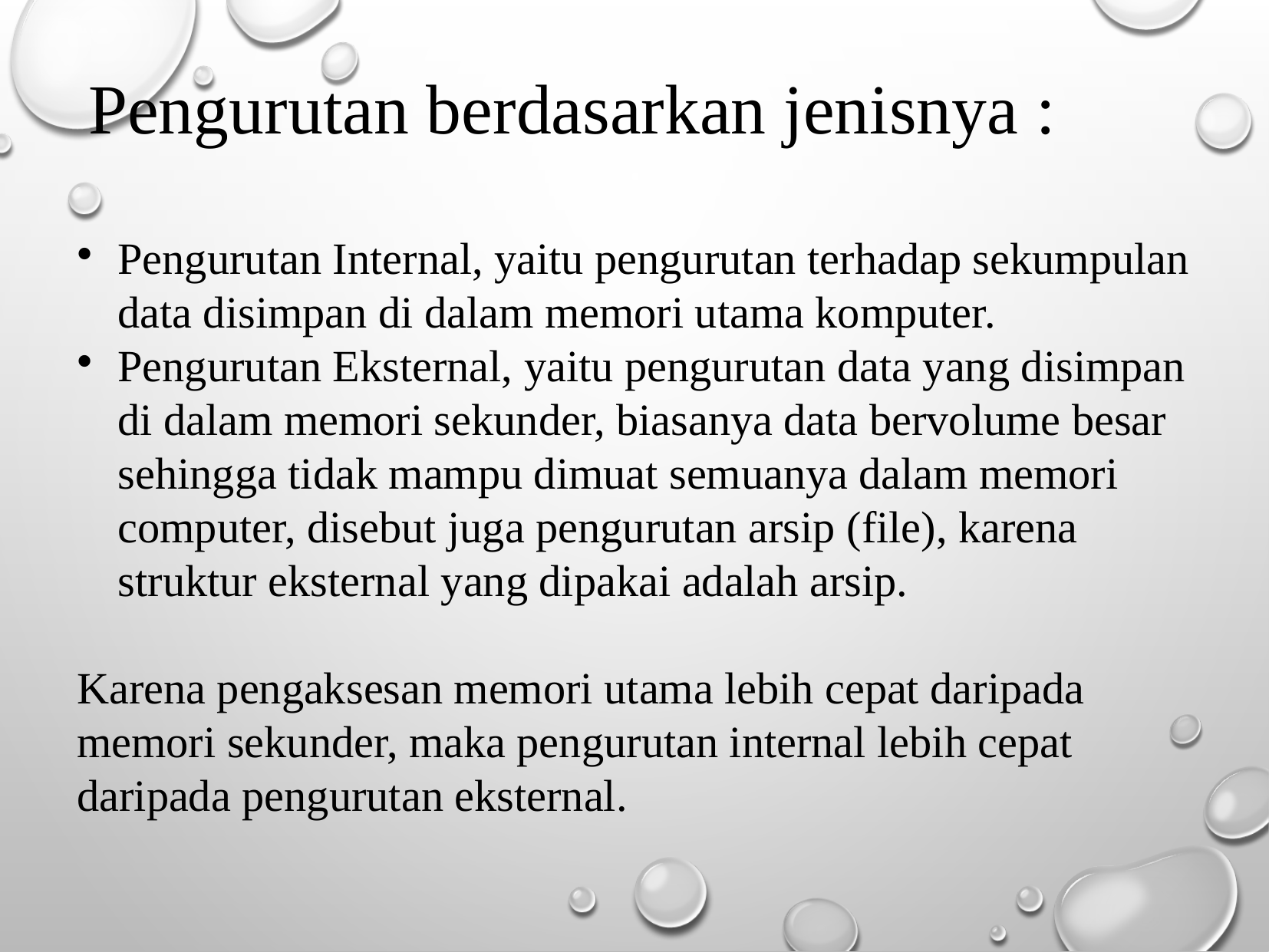

Pengurutan berdasarkan jenisnya :
Pengurutan Internal, yaitu pengurutan terhadap sekumpulan data disimpan di dalam memori utama komputer.
Pengurutan Eksternal, yaitu pengurutan data yang disimpan di dalam memori sekunder, biasanya data bervolume besar sehingga tidak mampu dimuat semuanya dalam memori computer, disebut juga pengurutan arsip (file), karena struktur eksternal yang dipakai adalah arsip.

Karena pengaksesan memori utama lebih cepat daripada memori sekunder, maka pengurutan internal lebih cepat daripada pengurutan eksternal.